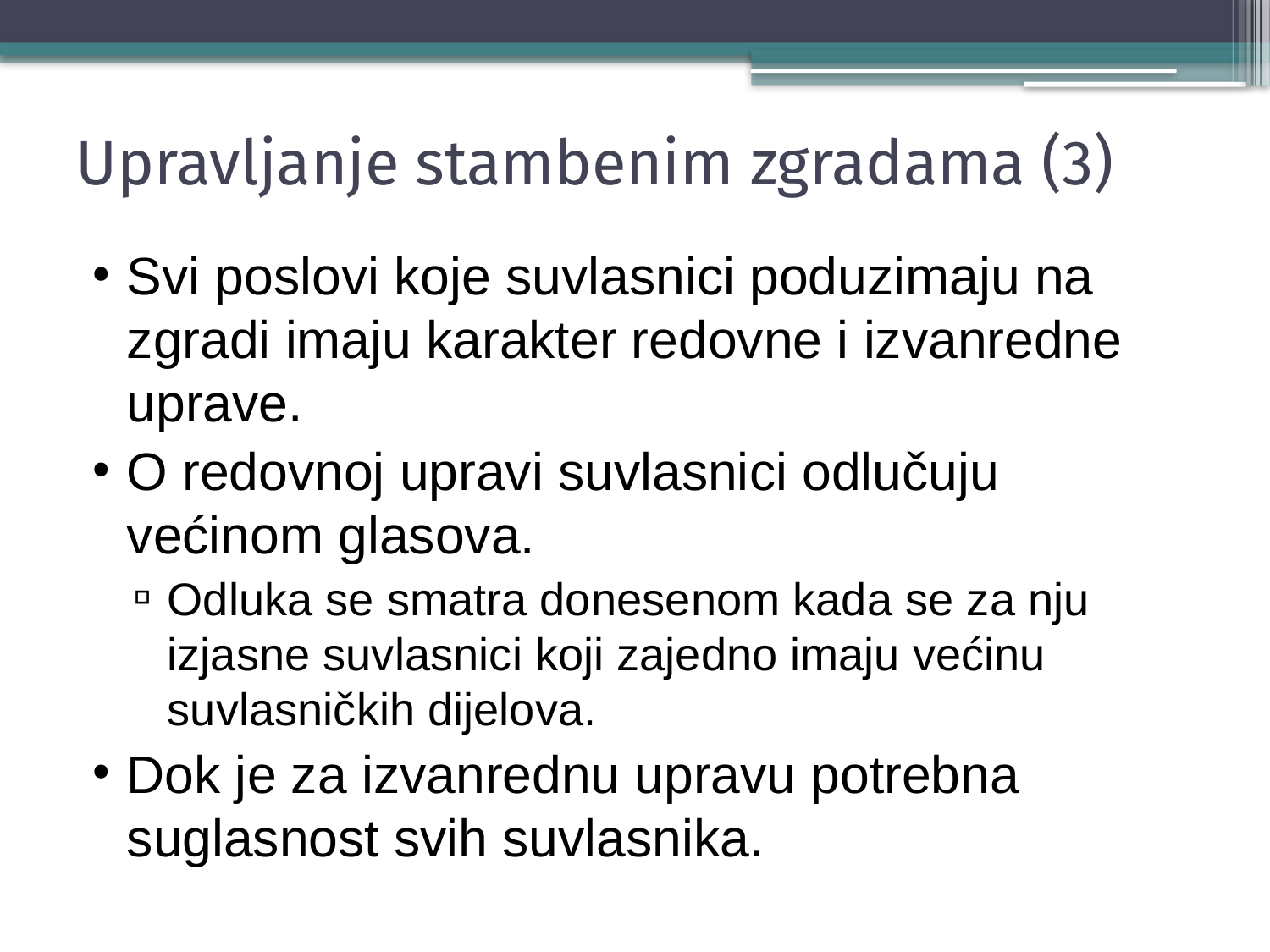

# Upravljanje stambenim zgradama (3)
Svi poslovi koje suvlasnici poduzimaju na zgradi imaju karakter redovne i izvanredne uprave.
O redovnoj upravi suvlasnici odlučuju većinom glasova.
Odluka se smatra donesenom kada se za nju izjasne suvlasnici koji zajedno imaju većinu suvlasničkih dijelova.
Dok je za izvanrednu upravu potrebna suglasnost svih suvlasnika.